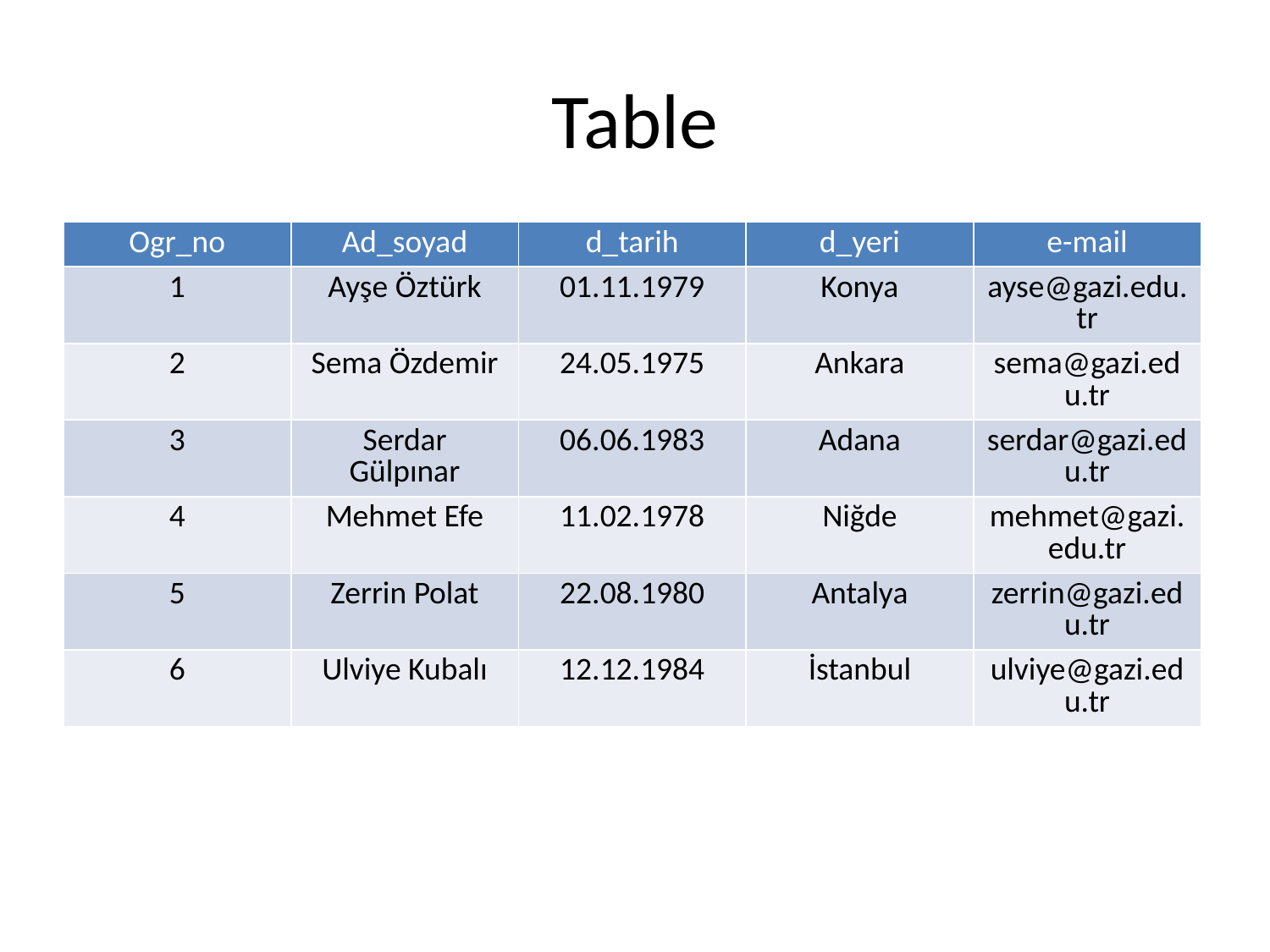

# Table
| Ogr\_no | Ad\_soyad | d\_tarih | d\_yeri | e-mail |
| --- | --- | --- | --- | --- |
| 1 | Ayşe Öztürk | 01.11.1979 | Konya | ayse@gazi.edu.tr |
| 2 | Sema Özdemir | 24.05.1975 | Ankara | sema@gazi.edu.tr |
| 3 | Serdar Gülpınar | 06.06.1983 | Adana | serdar@gazi.edu.tr |
| 4 | Mehmet Efe | 11.02.1978 | Niğde | mehmet@gazi.edu.tr |
| 5 | Zerrin Polat | 22.08.1980 | Antalya | zerrin@gazi.edu.tr |
| 6 | Ulviye Kubalı | 12.12.1984 | İstanbul | ulviye@gazi.edu.tr |